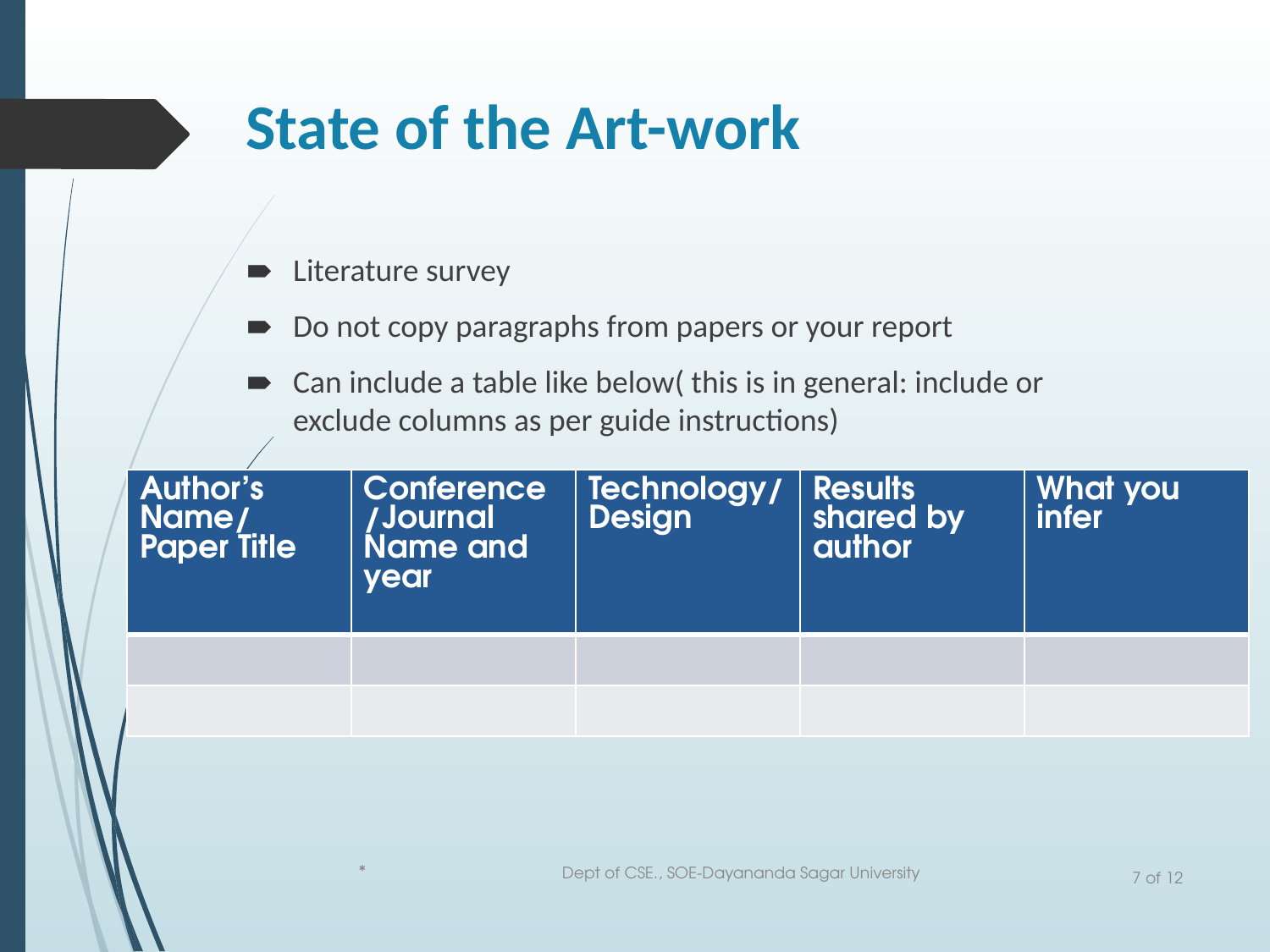

# State of the Art-work
Literature survey
Do not copy paragraphs from papers or your report
Can include a table like below( this is in general: include or exclude columns as per guide instructions)

| Author’s Name/ Paper Title | Conference/Journal Name and year | Technology/ Design | Results shared by author | What you infer |
| --- | --- | --- | --- | --- |
|  |  |  |  |  |
|  |  |  |  |  |
*
Dept of CSE., SOE-Dayananda Sagar University
7 of 12